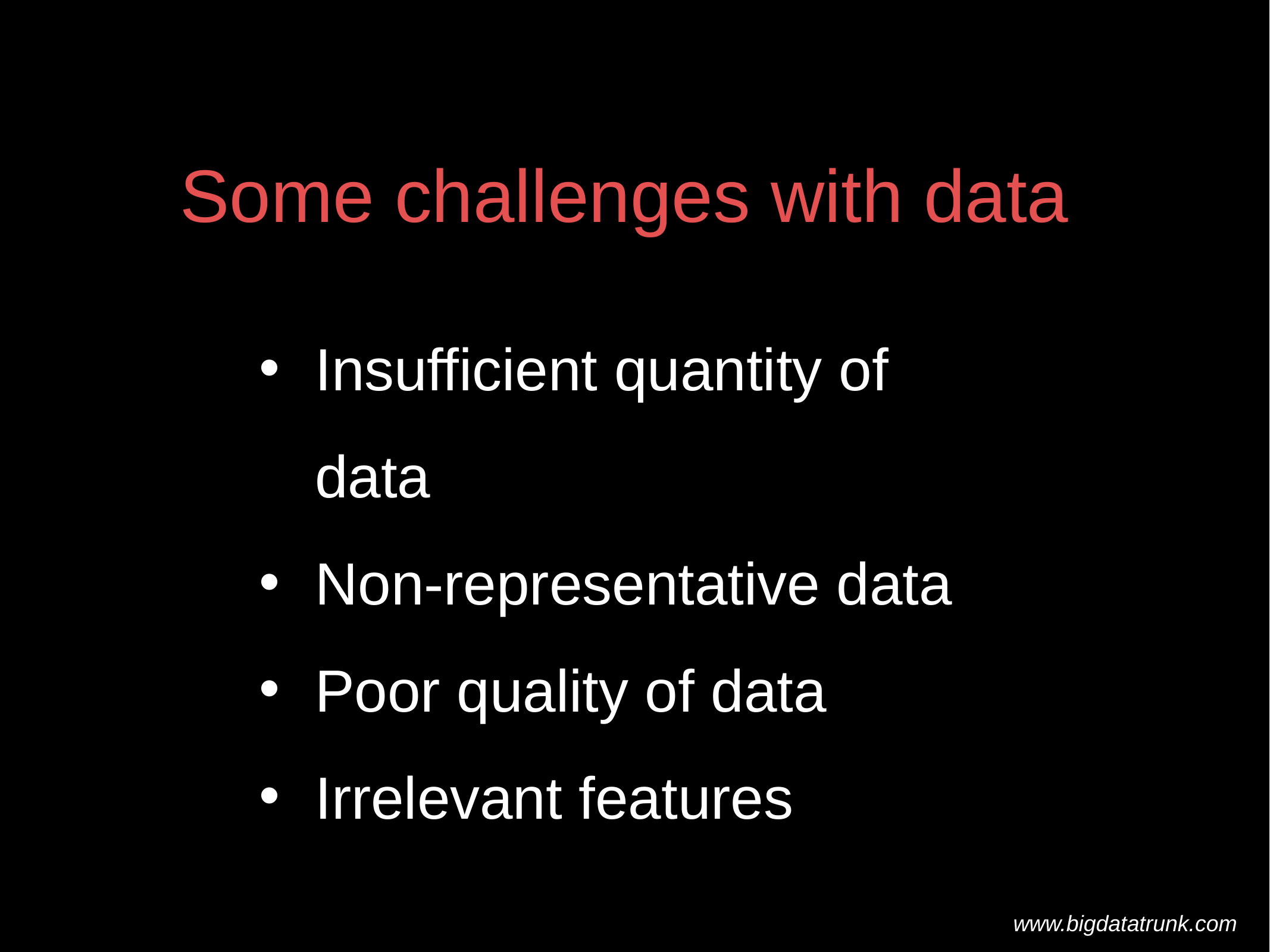

Some challenges with data
Insufficient quantity of data
Non-representative data
Poor quality of data
Irrelevant features